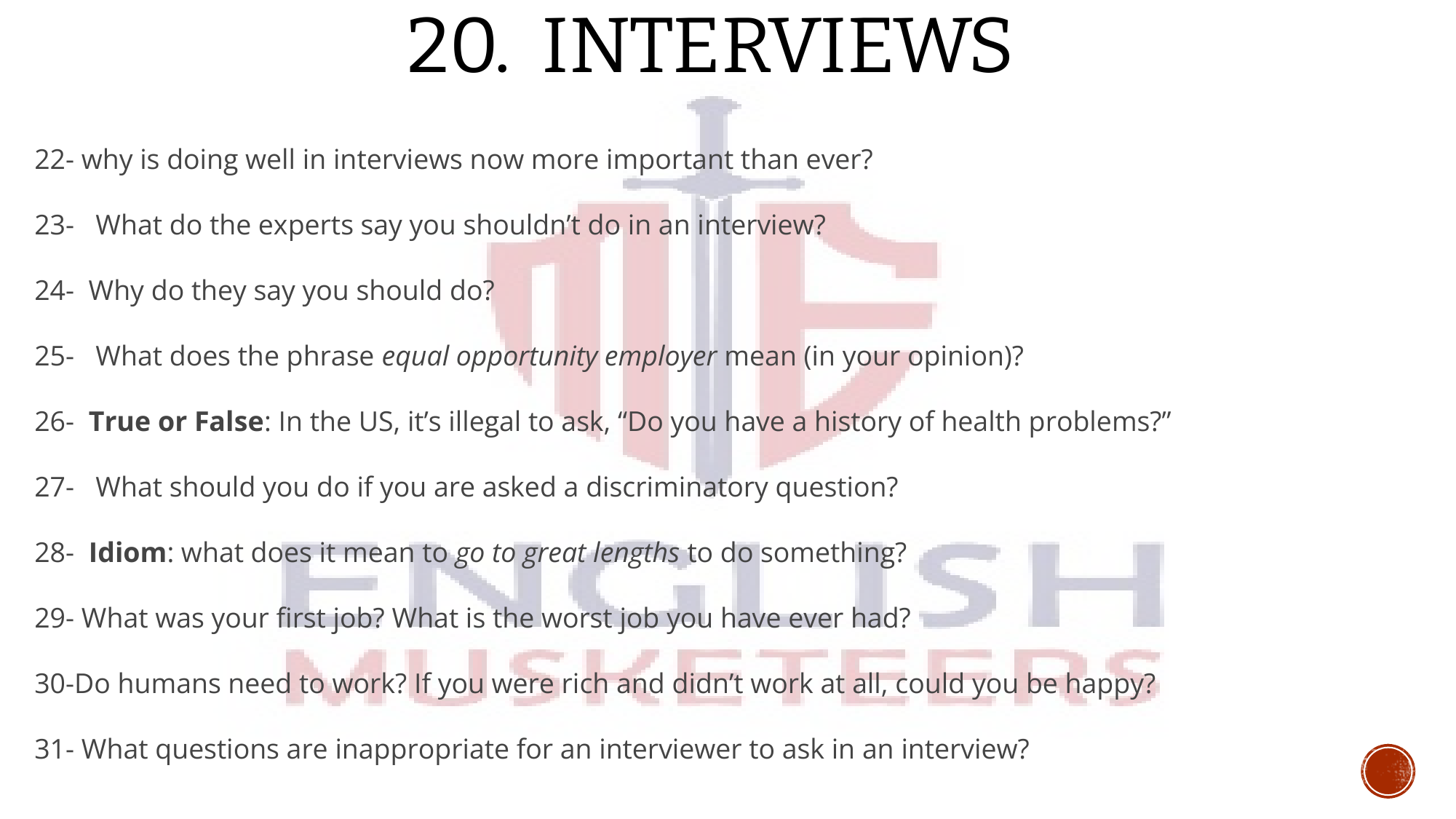

# 20.  Interviews
22- why is doing well in interviews now more important than ever?

23-   What do the experts say you shouldn’t do in an interview?

24-  Why do they say you should do?

25-   What does the phrase equal opportunity employer mean (in your opinion)?

26-  True or False: In the US, it’s illegal to ask, “Do you have a history of health problems?”

27-   What should you do if you are asked a discriminatory question?

28-  Idiom: what does it mean to go to great lengths to do something?

29- What was your first job? What is the worst job you have ever had?

30-Do humans need to work? If you were rich and didn’t work at all, could you be happy?

31- What questions are inappropriate for an interviewer to ask in an interview?